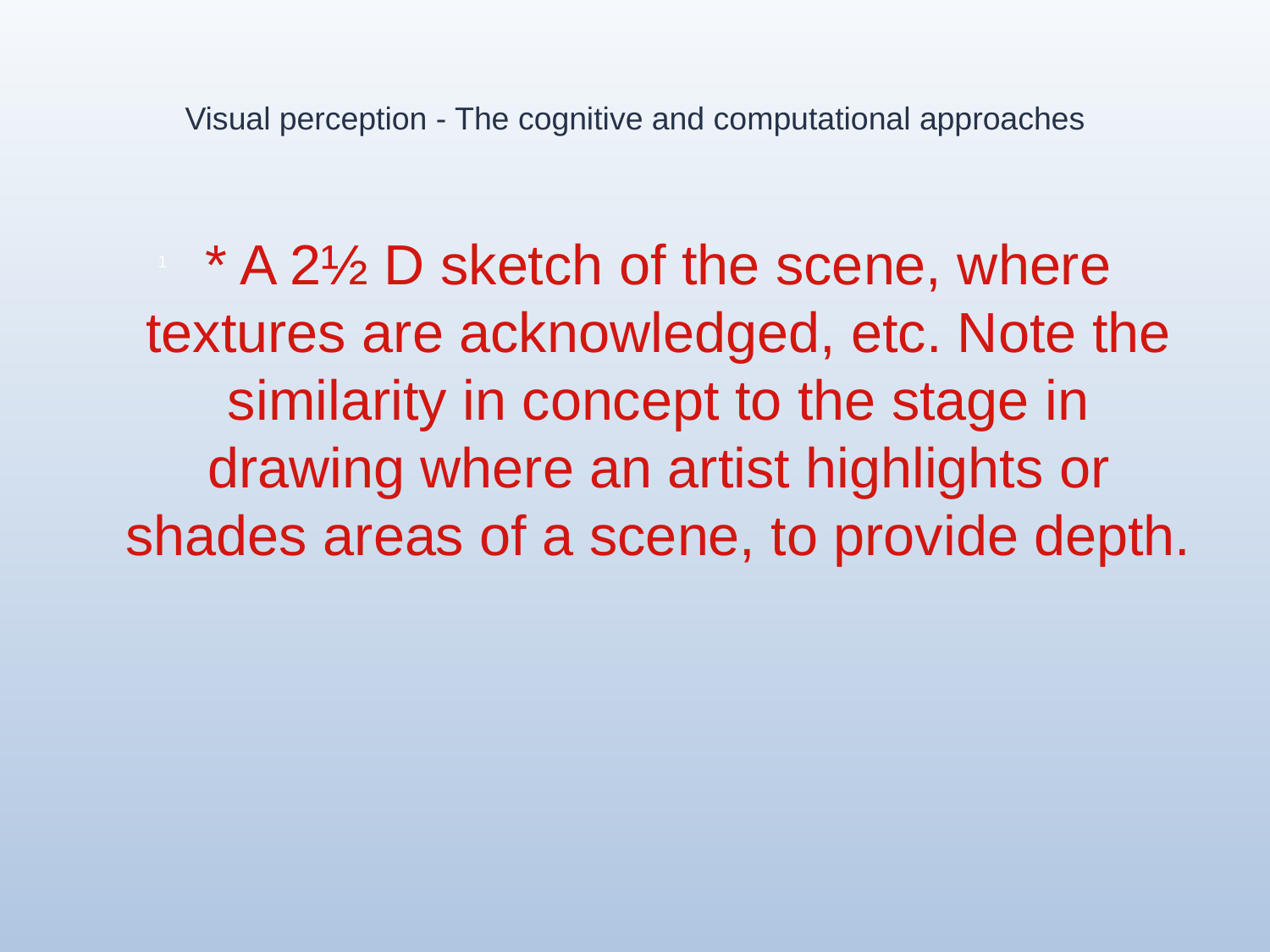

# Visual perception - The cognitive and computational approaches
* A 2½ D sketch of the scene, where textures are acknowledged, etc. Note the similarity in concept to the stage in drawing where an artist highlights or shades areas of a scene, to provide depth.